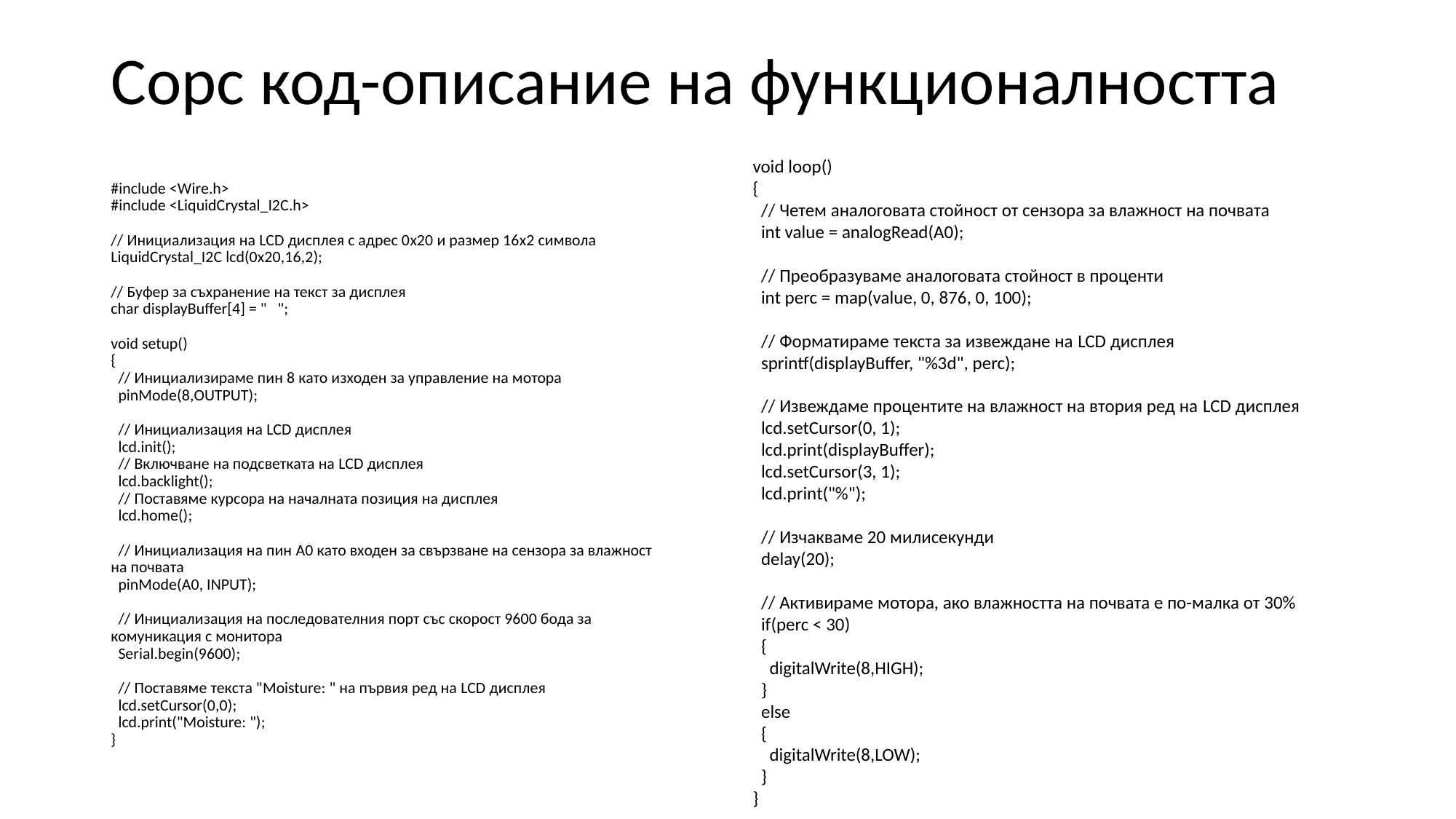

# Сорс код-описание на функционалността

void loop()
{
  // Четем аналоговата стойност от сензора за влажност на почвата
  int value = analogRead(A0);

  // Преобразуваме аналоговата стойност в проценти
  int perc = map(value, 0, 876, 0, 100);

  // Форматираме текста за извеждане на LCD дисплея
  sprintf(displayBuffer, "%3d", perc);

  // Извеждаме процентите на влажност на втория ред на LCD дисплея
  lcd.setCursor(0, 1);
  lcd.print(displayBuffer);
  lcd.setCursor(3, 1);
  lcd.print("%");

  // Изчакваме 20 милисекунди
  delay(20);

  // Активираме мотора, ако влажността на почвата е по-малка от 30%
  if(perc < 30)
  {
    digitalWrite(8,HIGH);
  }
  else
  {
    digitalWrite(8,LOW);
  }
}
#include <Wire.h>
#include <LiquidCrystal_I2C.h>

// Инициализация на LCD дисплея с адрес 0x20 и размер 16x2 символа
LiquidCrystal_I2C lcd(0x20,16,2);

// Буфер за съхранение на текст за дисплея
char displayBuffer[4] = "   ";

void setup()
{
  // Инициализираме пин 8 като изходен за управление на мотора
  pinMode(8,OUTPUT);

  // Инициализация на LCD дисплея
  lcd.init();
  // Включване на подсветката на LCD дисплея
  lcd.backlight();
  // Поставяме курсора на началната позиция на дисплея
  lcd.home();

  // Инициализация на пин A0 като входен за свързване на сензора за влажност на почвата
  pinMode(A0, INPUT);

  // Инициализация на последователния порт със скорост 9600 бода за комуникация с монитора
  Serial.begin(9600);

  // Поставяме текста "Moisture: " на първия ред на LCD дисплея
  lcd.setCursor(0,0);
  lcd.print("Moisture: ");
}